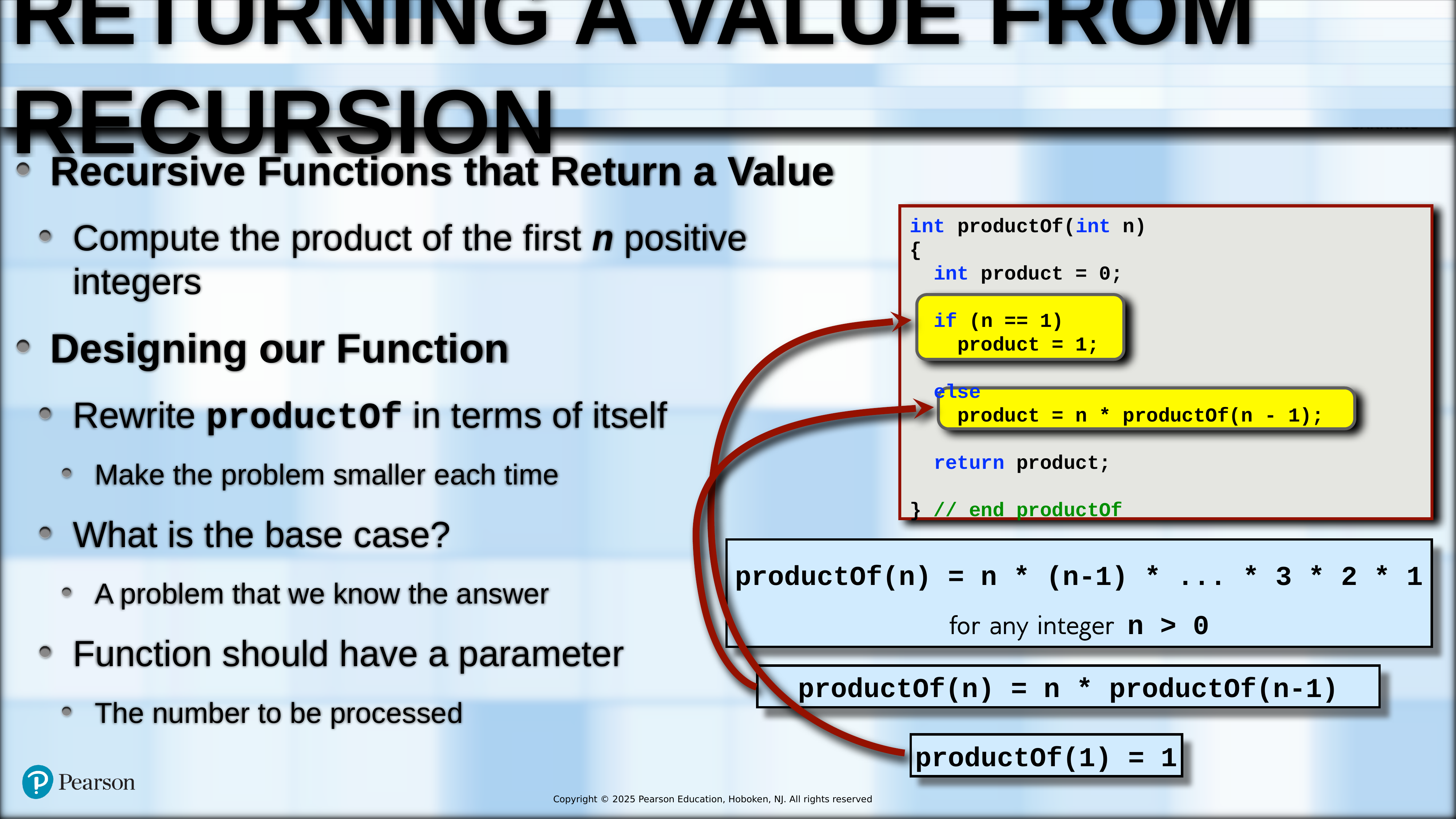

# Returning a Value from Recursion
Recursive Functions that Return a Value
Compute the product of the first n positive integers
Designing our Function
Rewrite productOf in terms of itself
Make the problem smaller each time
What is the base case?
A problem that we know the answer
Function should have a parameter
The number to be processed

int productOf(int n)
{
  int product = 0;

  if (n == 1)
    product = 1;

  else
    product = n * productOf(n - 1);

  return product;

} // end productOf

productOf(n) = n * (n-1) * ... * 3 * 2 * 1
for any integer n > 0
productOf(n) = n * productOf(n-1)
productOf(1) = 1